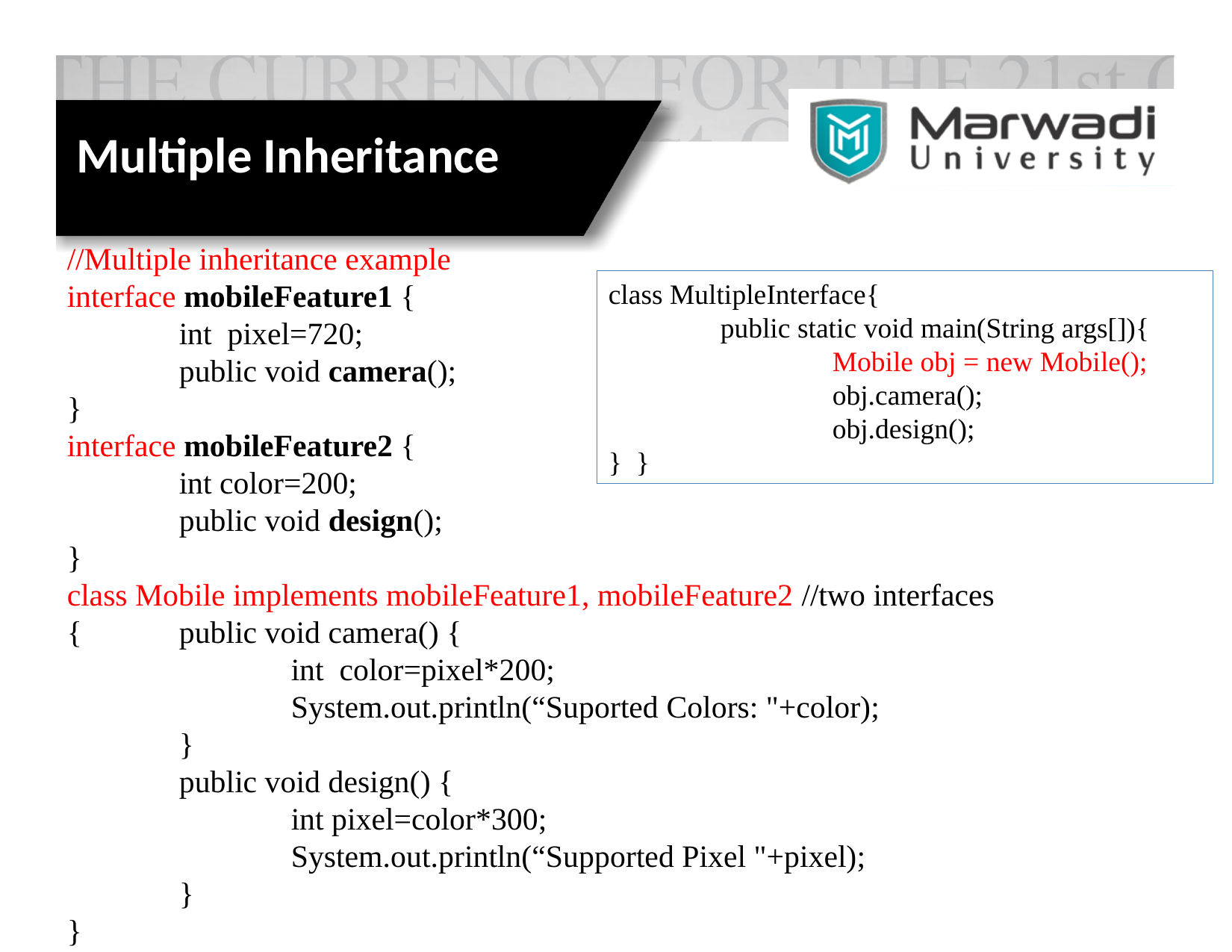

# Multiple Inheritance
//Multiple inheritance example
interface mobileFeature1 {
	int  pixel=720;
	public void camera();
}
interface mobileFeature2 {
	int color=200;
	public void design();
}
class Mobile implements mobileFeature1, mobileFeature2 //two interfaces
{	public void camera() {
		int  color=pixel*200;
		System.out.println(“Suported Colors: "+color);
	}
	public void design() {
		int pixel=color*300;
		System.out.println(“Supported Pixel "+pixel);
	}
}

class MultipleInterface{
	public static void main(String args[]){
		Mobile obj = new Mobile();
		obj.camera();
		obj.design();
}  }